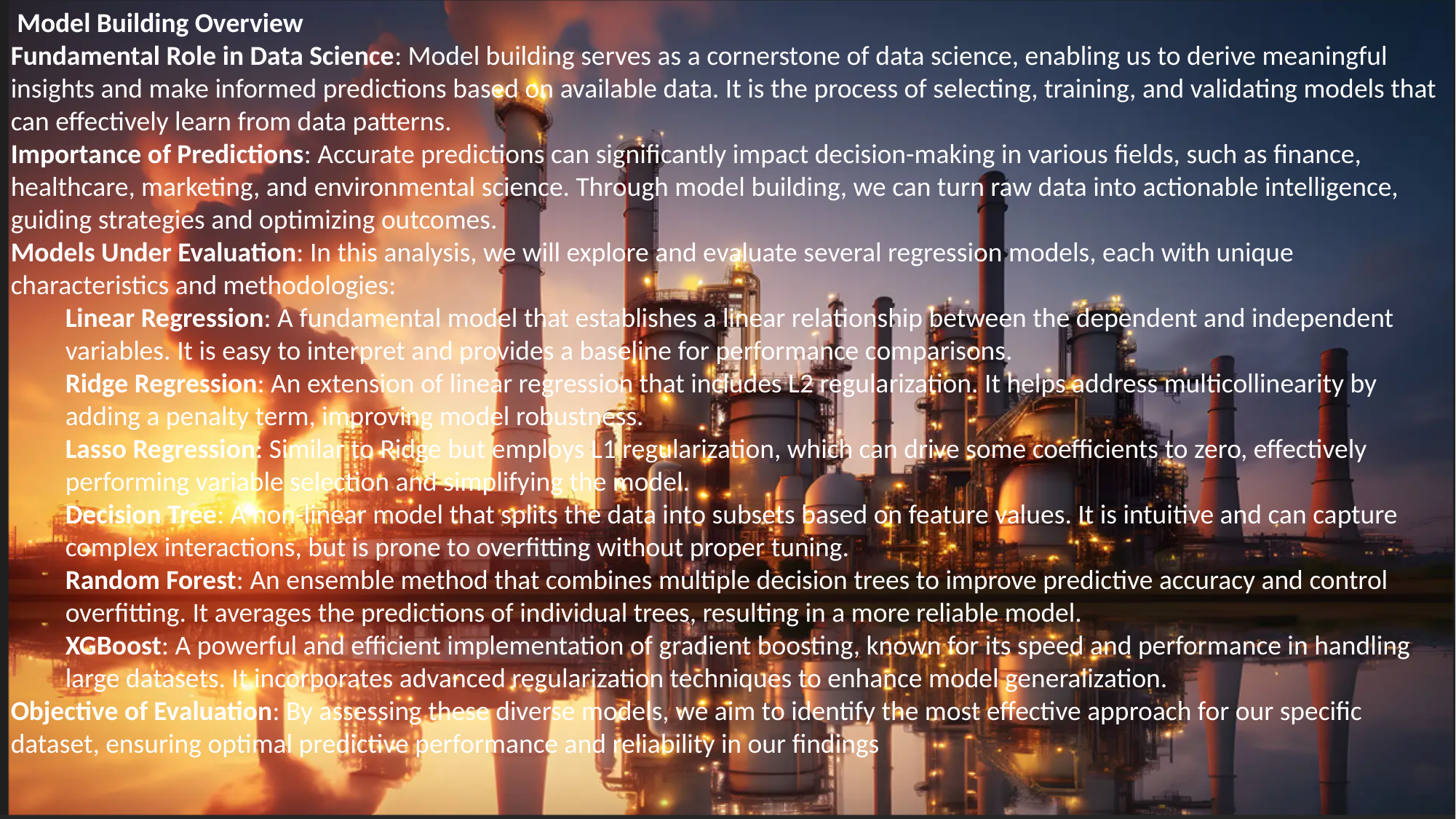

Model Building Overview
Fundamental Role in Data Science: Model building serves as a cornerstone of data science, enabling us to derive meaningful insights and make informed predictions based on available data. It is the process of selecting, training, and validating models that can effectively learn from data patterns.
Importance of Predictions: Accurate predictions can significantly impact decision-making in various fields, such as finance, healthcare, marketing, and environmental science. Through model building, we can turn raw data into actionable intelligence, guiding strategies and optimizing outcomes.
Models Under Evaluation: In this analysis, we will explore and evaluate several regression models, each with unique characteristics and methodologies:
Linear Regression: A fundamental model that establishes a linear relationship between the dependent and independent variables. It is easy to interpret and provides a baseline for performance comparisons.
Ridge Regression: An extension of linear regression that includes L2 regularization. It helps address multicollinearity by adding a penalty term, improving model robustness.
Lasso Regression: Similar to Ridge but employs L1 regularization, which can drive some coefficients to zero, effectively performing variable selection and simplifying the model.
Decision Tree: A non-linear model that splits the data into subsets based on feature values. It is intuitive and can capture complex interactions, but is prone to overfitting without proper tuning.
Random Forest: An ensemble method that combines multiple decision trees to improve predictive accuracy and control overfitting. It averages the predictions of individual trees, resulting in a more reliable model.
XGBoost: A powerful and efficient implementation of gradient boosting, known for its speed and performance in handling large datasets. It incorporates advanced regularization techniques to enhance model generalization.
Objective of Evaluation: By assessing these diverse models, we aim to identify the most effective approach for our specific dataset, ensuring optimal predictive performance and reliability in our findings